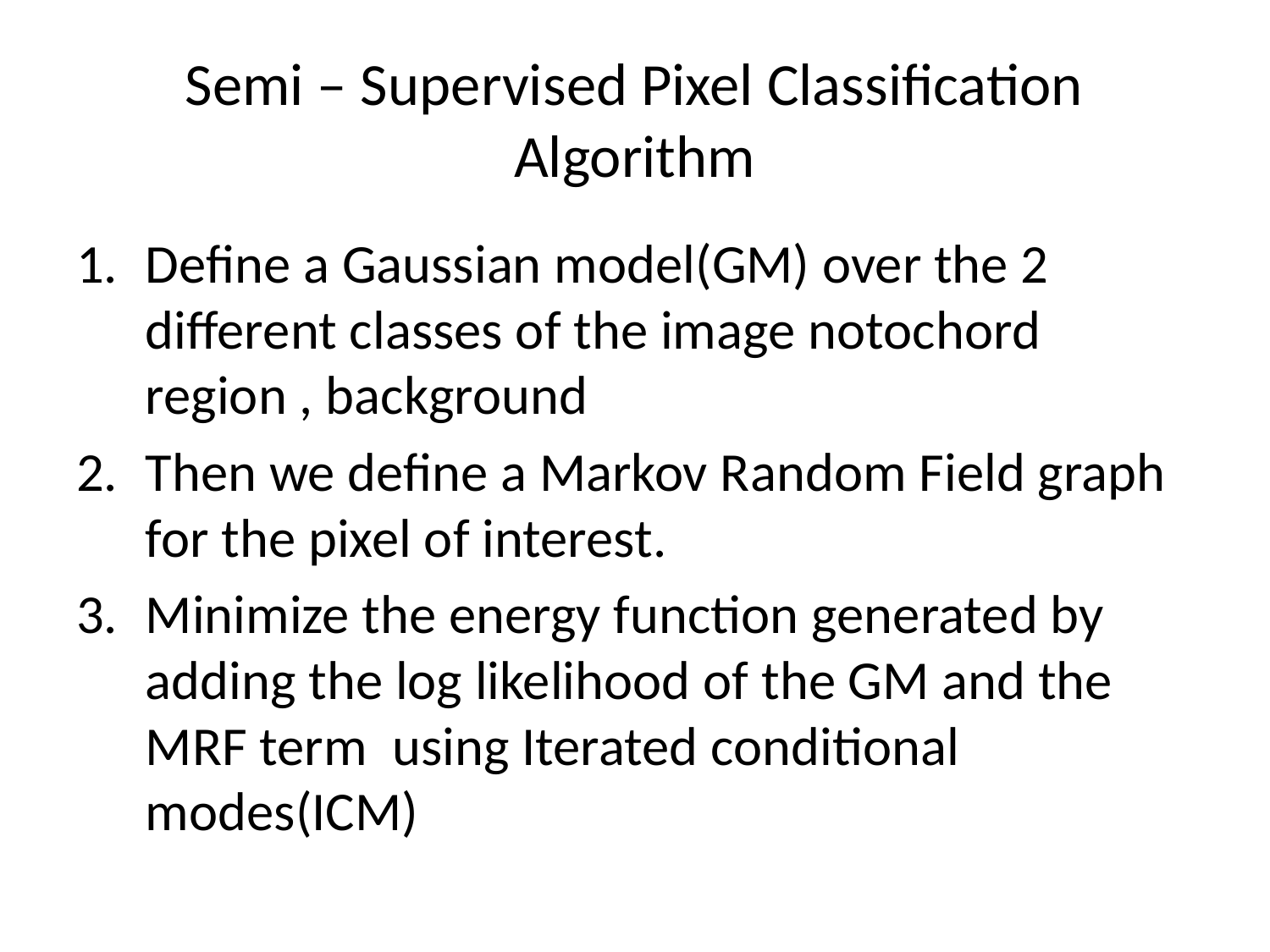

# Semi – Supervised Pixel Classification Algorithm
Define a Gaussian model(GM) over the 2 different classes of the image notochord region , background
Then we define a Markov Random Field graph for the pixel of interest.
Minimize the energy function generated by adding the log likelihood of the GM and the MRF term  using Iterated conditional modes(ICM)